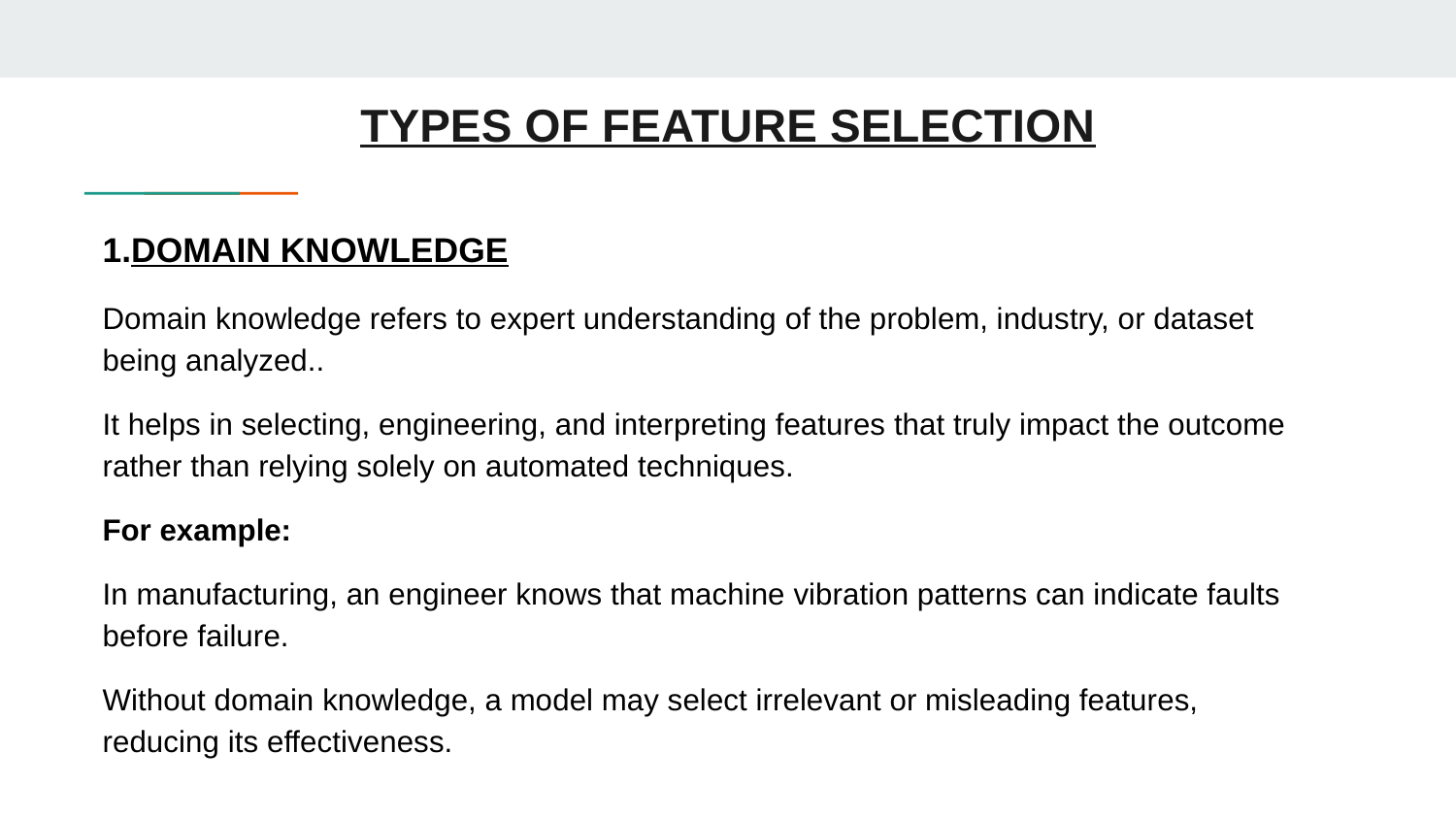

# TYPES OF FEATURE SELECTION
1.DOMAIN KNOWLEDGE
Domain knowledge refers to expert understanding of the problem, industry, or dataset being analyzed..
It helps in selecting, engineering, and interpreting features that truly impact the outcome rather than relying solely on automated techniques.
For example:
In manufacturing, an engineer knows that machine vibration patterns can indicate faults before failure.
Without domain knowledge, a model may select irrelevant or misleading features, reducing its effectiveness.